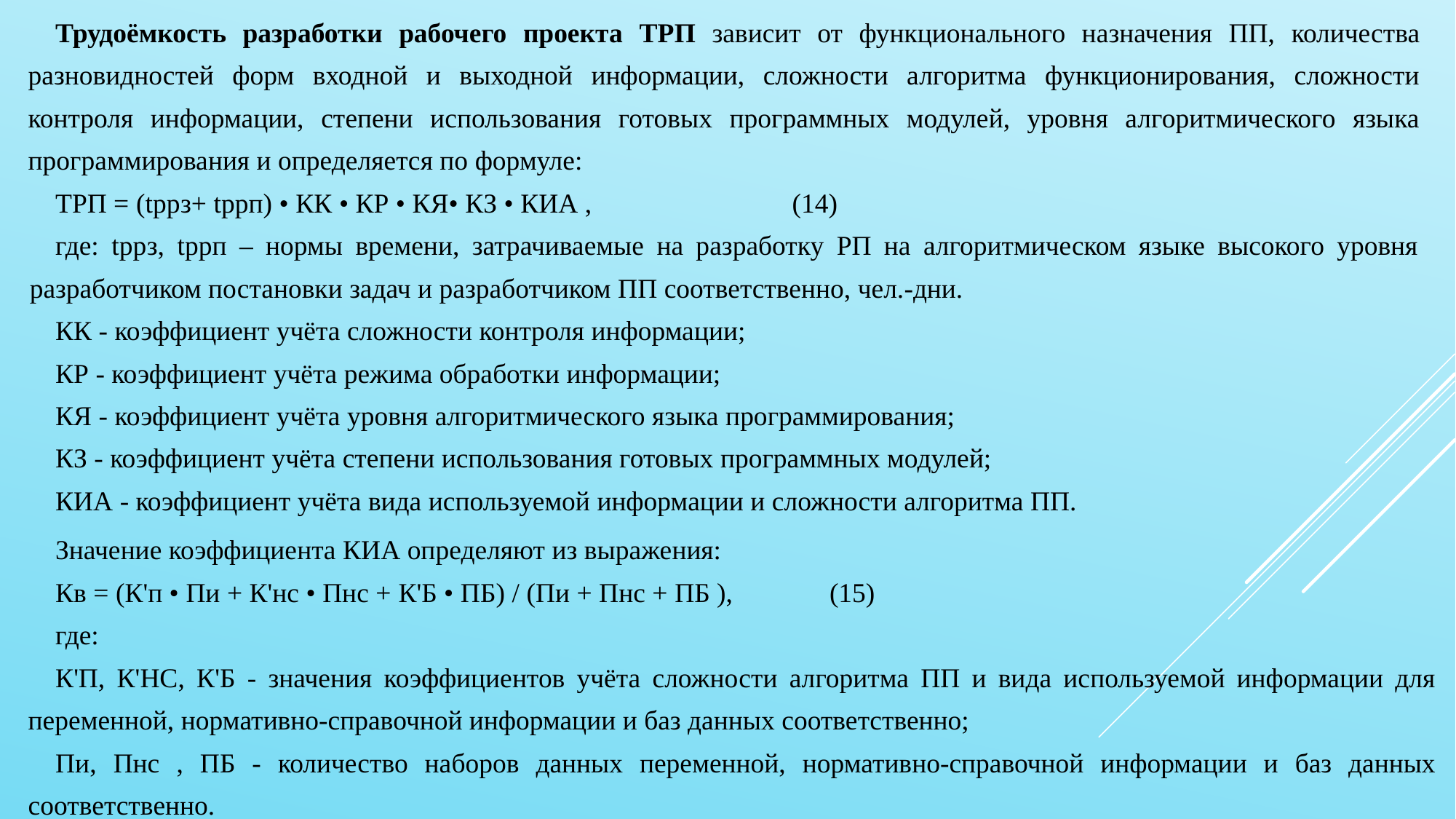

Трудоёмкость разработки рабочего проекта Трп зависит от функционального назначения ПП, количества разновидностей форм входной и выходной информации, сложности алгоритма функционирования, сложности контроля информации, степени использования готовых программных модулей, уровня алгоритмического языка программирования и определяется по формуле:
Трп = (tррз+ tррп) • Кк • Кр • Кя• Кз • Киа ,                             (14)
где: tррз, tррп – нормы времени, затрачиваемые на разработку РП на алгоритмическом языке высокого уровня разработчиком постановки задач и разработчиком ПП соответственно, чел.-дни.
Кк - коэффициент учёта сложности контроля информации;
Кр - коэффициент учёта режима обработки информации;
Кя - коэффициент учёта уровня алгоритмического языка программирования;
Кз - коэффициент учёта степени использования готовых программных модулей;
Киа - коэффициент учёта вида используемой информации и сложности алгоритма ПП.
Значение коэффициента Киа определяют из выражения:
Кв = (К'п • Пи + К'нс • Пнс + К'б • Пб) / (Пи + Пнс + Пб ),              (15)
где:
К'п, К'нс, К'б - значения коэффициентов учёта сложности алгоритма ПП и вида используемой информации для переменной, нормативно-справочной информации и баз данных соответственно;
Пи, Пнс , Пб - количество наборов данных переменной, нормативно-справочной информации и баз данных соответственно.